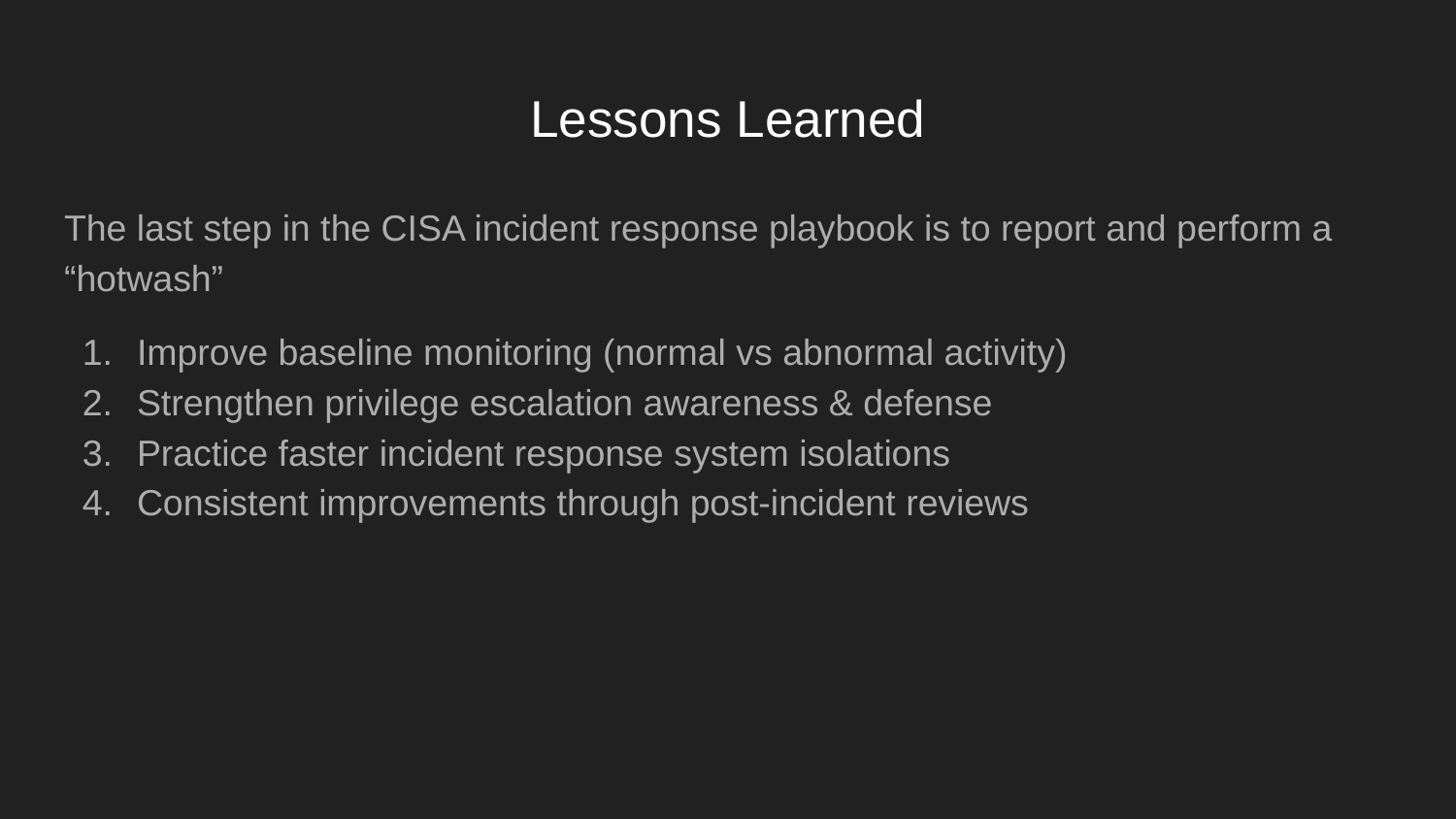

# Lessons Learned
The last step in the CISA incident response playbook is to report and perform a “hotwash”
Improve baseline monitoring (normal vs abnormal activity)
Strengthen privilege escalation awareness & defense
Practice faster incident response system isolations
Consistent improvements through post-incident reviews